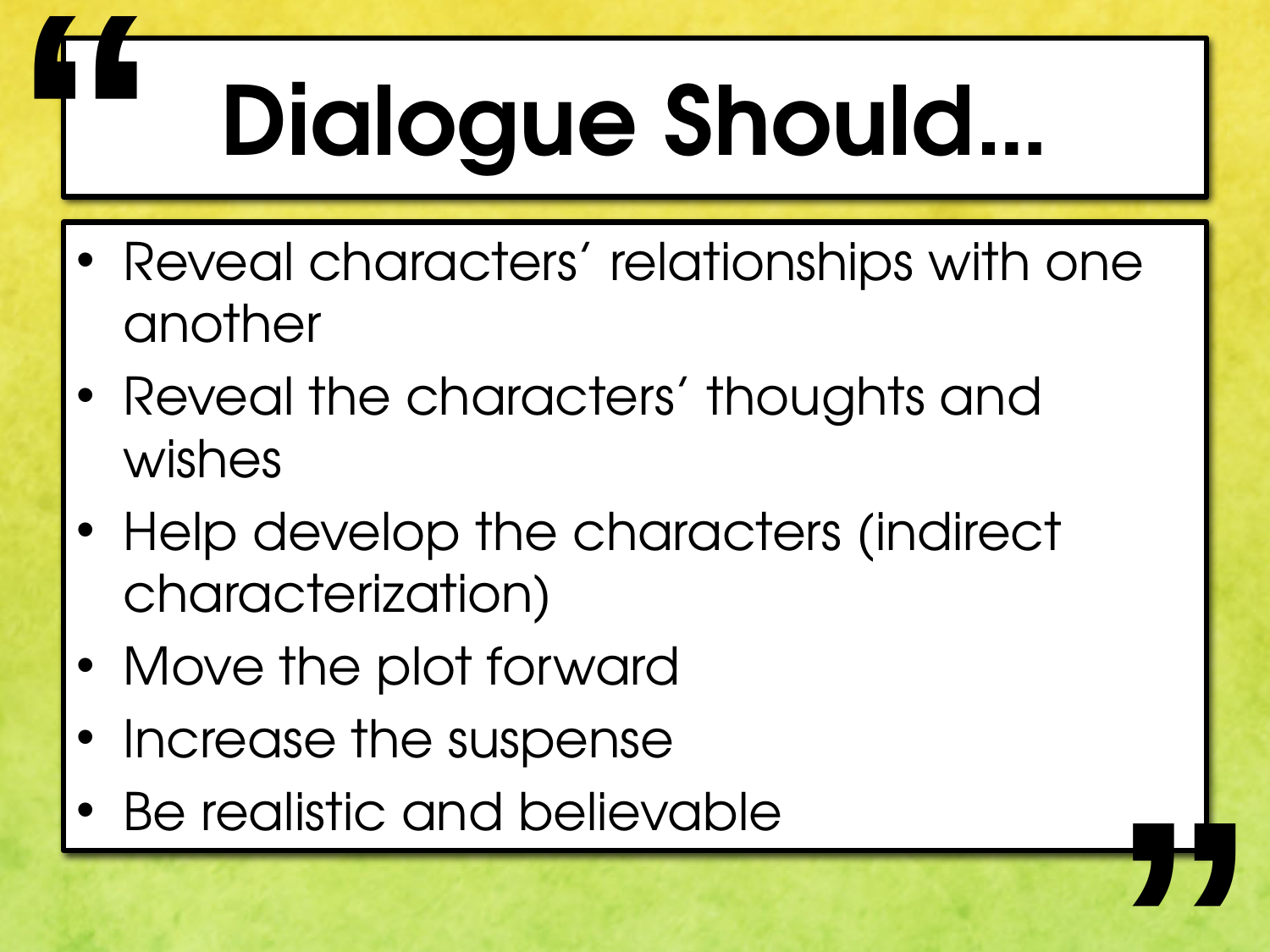

“
# Dialogue Should…
Reveal characters’ relationships with one another
Reveal the characters’ thoughts and wishes
Help develop the characters (indirect characterization)
Move the plot forward
Increase the suspense
Be realistic and believable
”